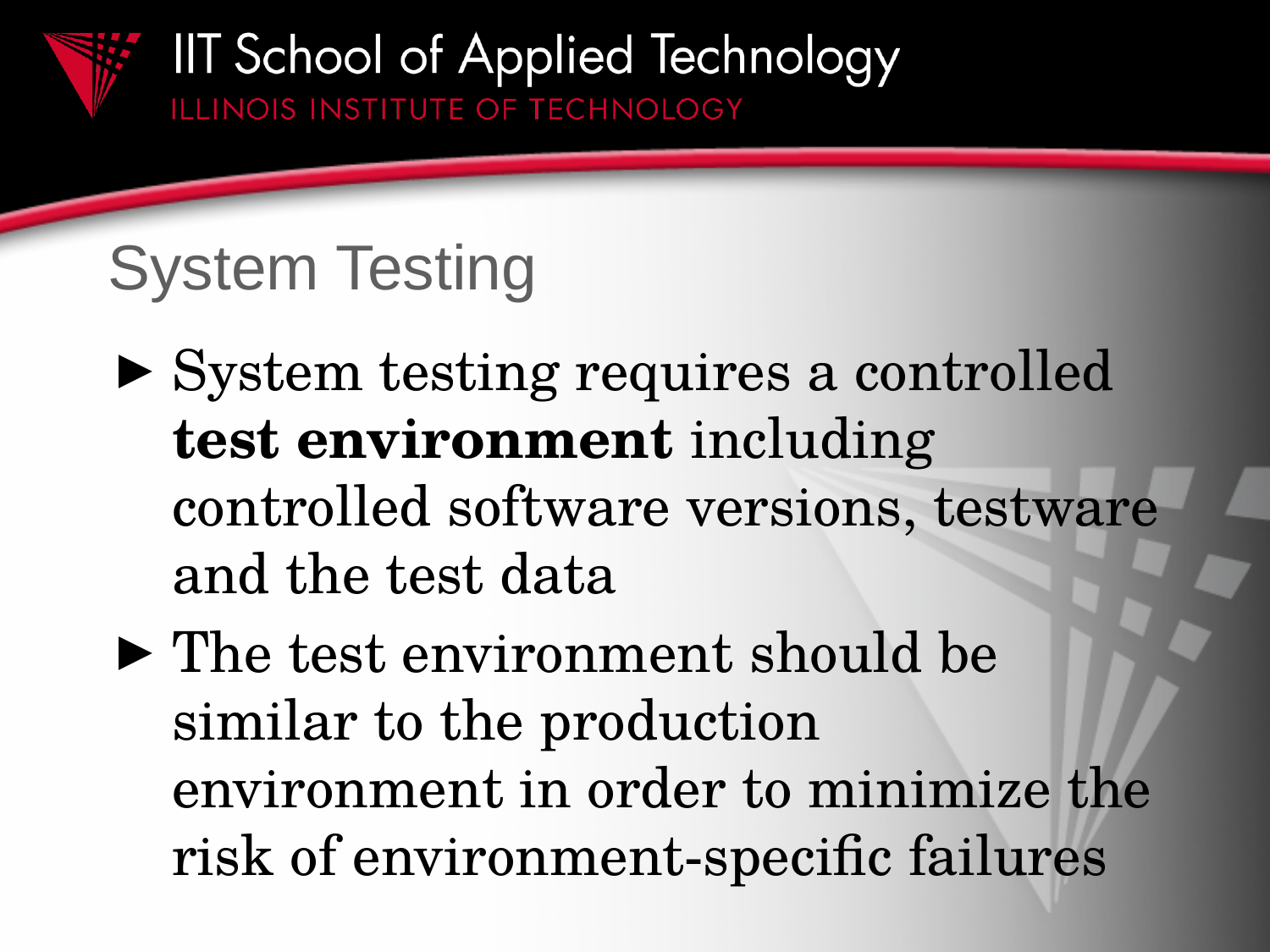

# System Testing
System testing requires a controlled test environment including controlled software versions, testware and the test data
The test environment should be similar to the production environment in order to minimize the risk of environment-specific failures